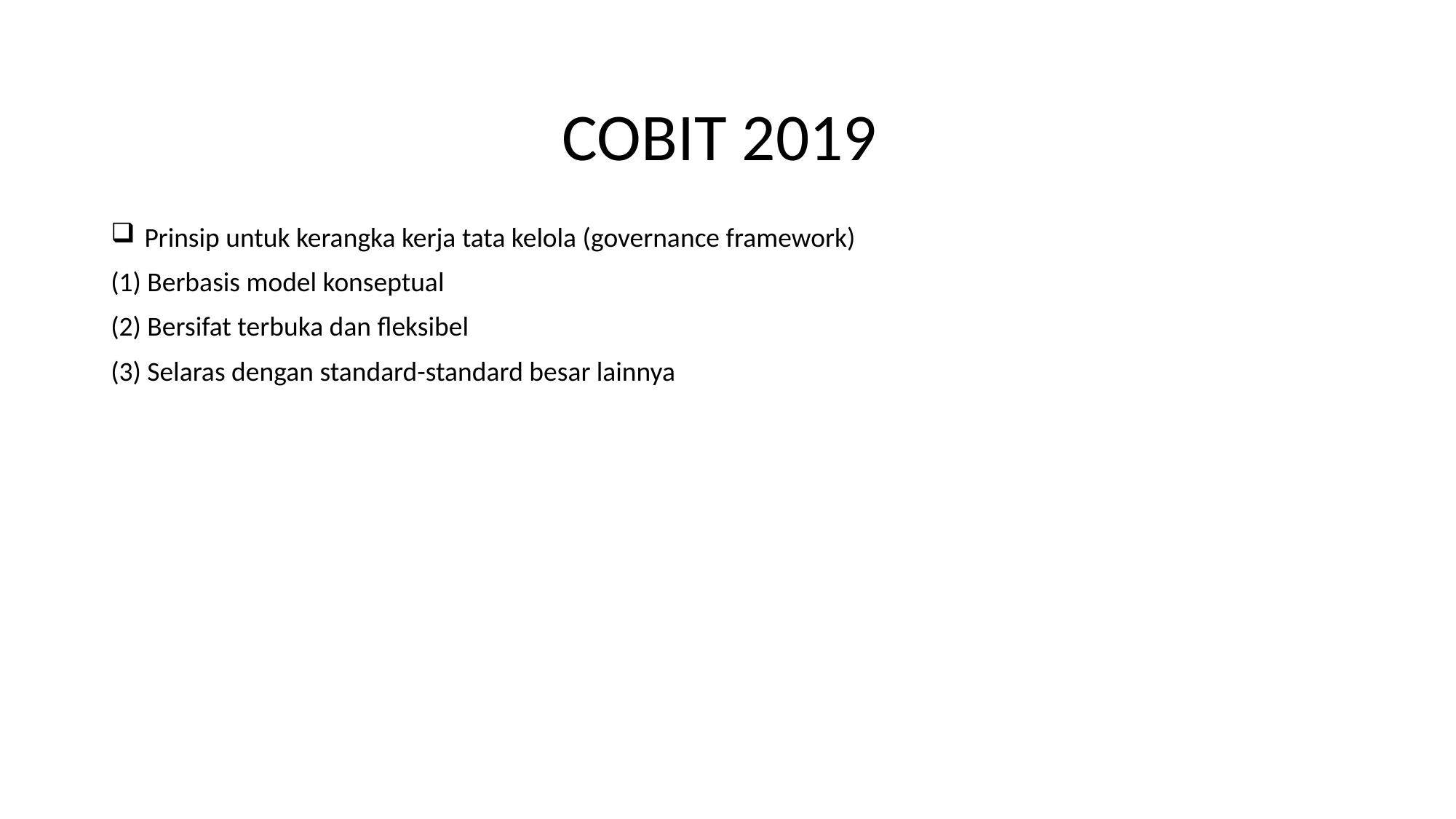

COBIT 2019
 Prinsip untuk kerangka kerja tata kelola (governance framework)
(1) Berbasis model konseptual
(2) Bersifat terbuka dan fleksibel
(3) Selaras dengan standard-standard besar lainnya